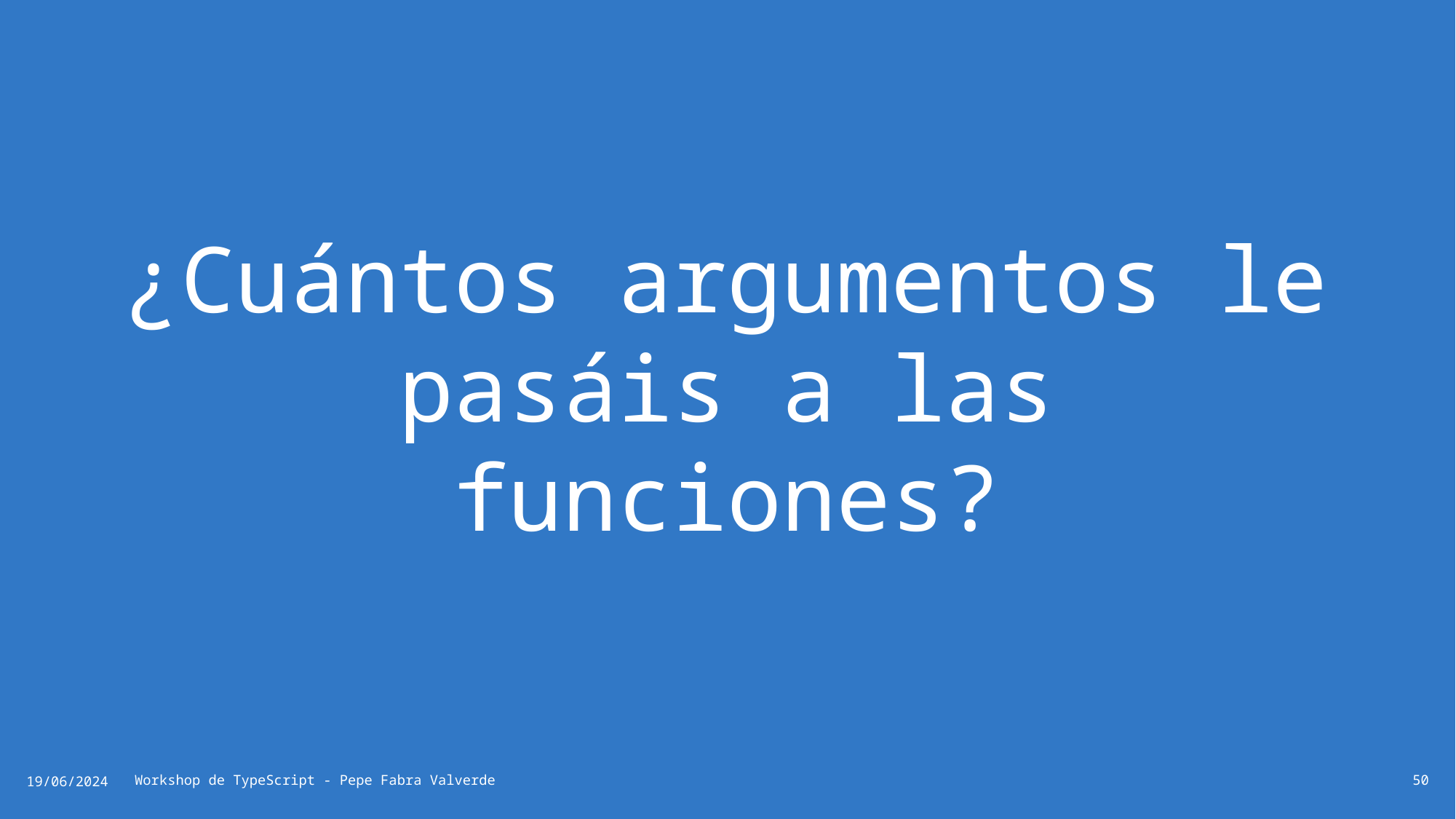

# ¿Cuántos argumentos le pasáis a las funciones?
19/06/2024
Workshop de TypeScript - Pepe Fabra Valverde
50